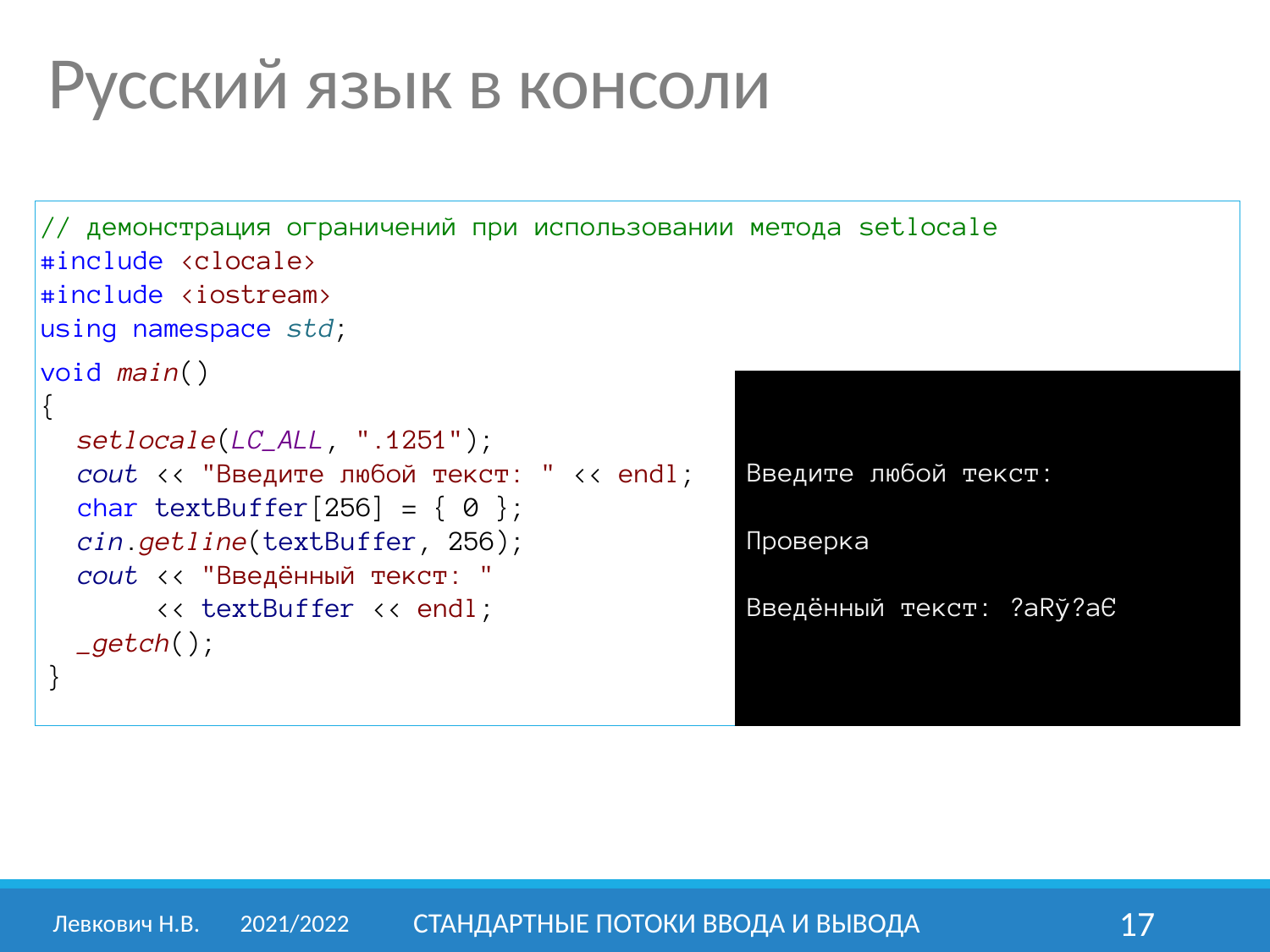

Русский язык в консоли
// демонстрация ограничений при использовании метода setlocale
#include <clocale>
#include <iostream>
using namespace std;
void main()
{
  setlocale(LC_ALL, ".1251");
  cout << "Введите любой текст: " << endl;
  char textBuffer[256] = { 0 };
  cin.getline(textBuffer, 256);
  cout << "Введённый текст: "
       << textBuffer << endl;
  _getch();
}

Введите любой текст:

Проверка

Введённый текст: ?аRў?аЄ
Левкович Н.В.	2021/2022
Стандартные потоки ввода и вывода
17